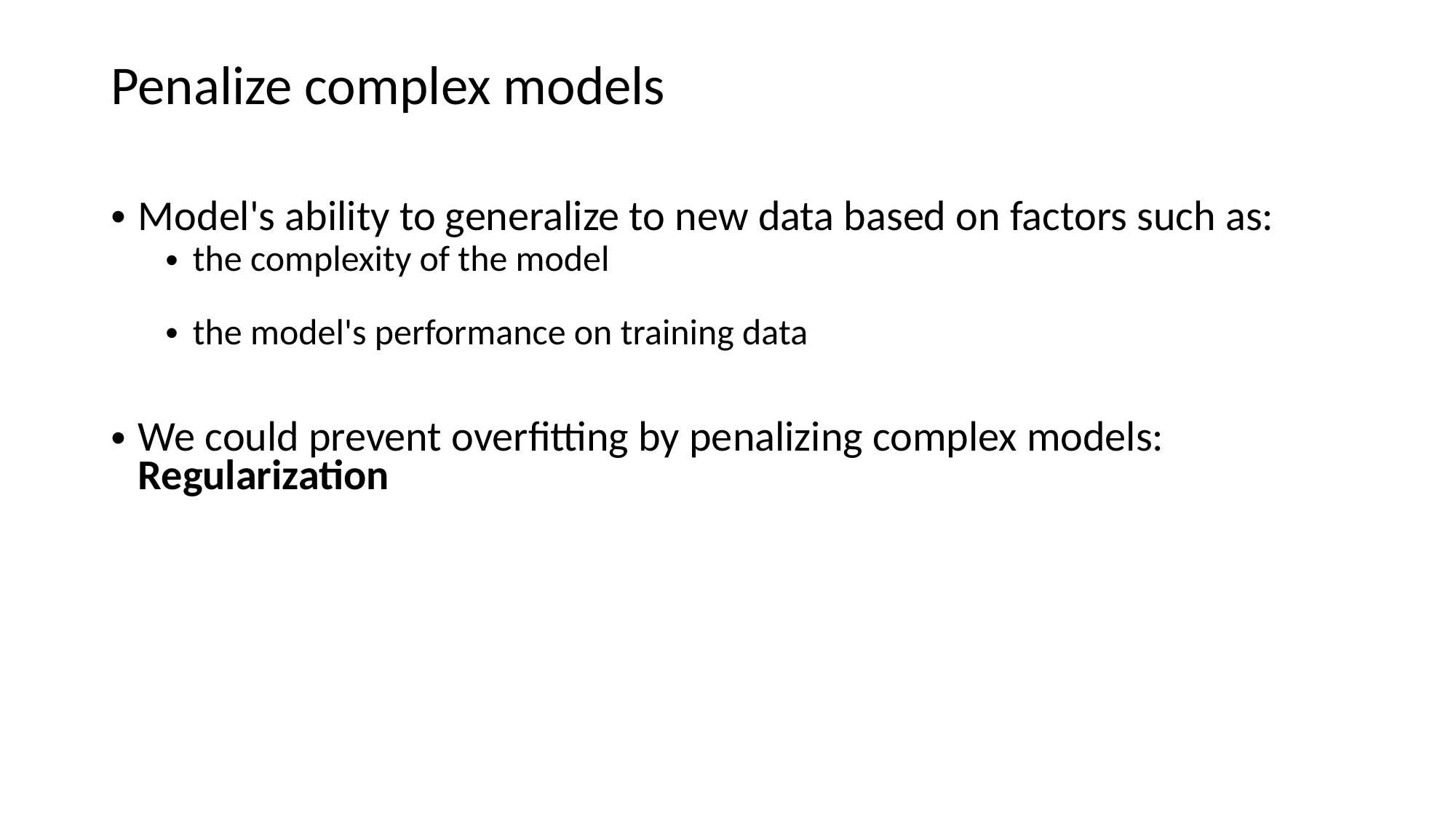

# Penalize complex models

Model's ability to generalize to new data based on factors such as:
the complexity of the model
the model's performance on training data

We could prevent overfitting by penalizing complex models: Regularization